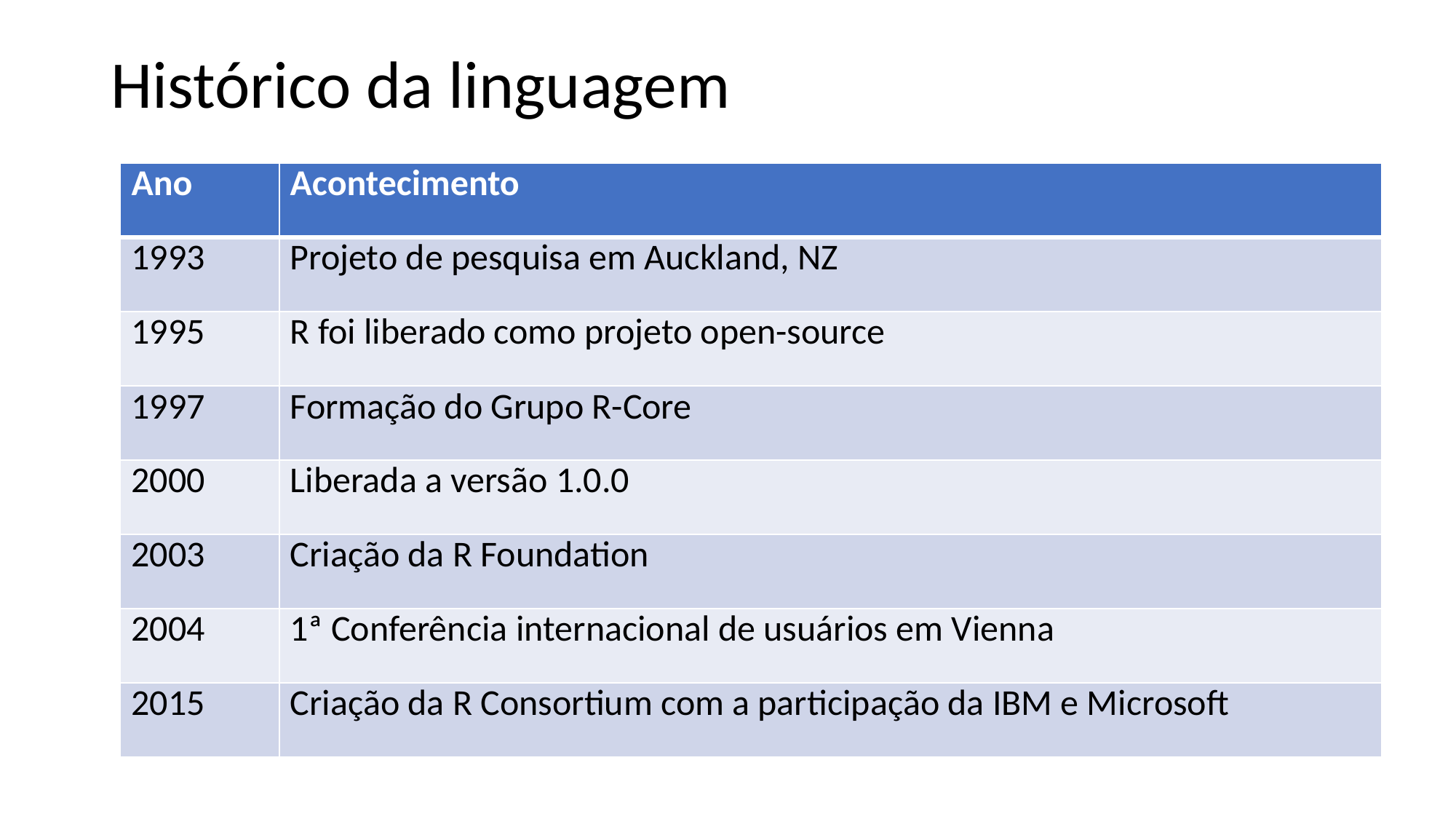

# Histórico da linguagem

| Ano | Acontecimento |
| --- | --- |
| 1993 | Projeto de pesquisa em Auckland, NZ |
| 1995 | R foi liberado como projeto open-source |
| 1997 | Formação do Grupo R-Core |
| 2000 | Liberada a versão 1.0.0 |
| 2003 | Criação da R Foundation |
| 2004 | 1ª Conferência internacional de usuários em Vienna |
| 2015 | Criação da R Consortium com a participação da IBM e Microsoft |